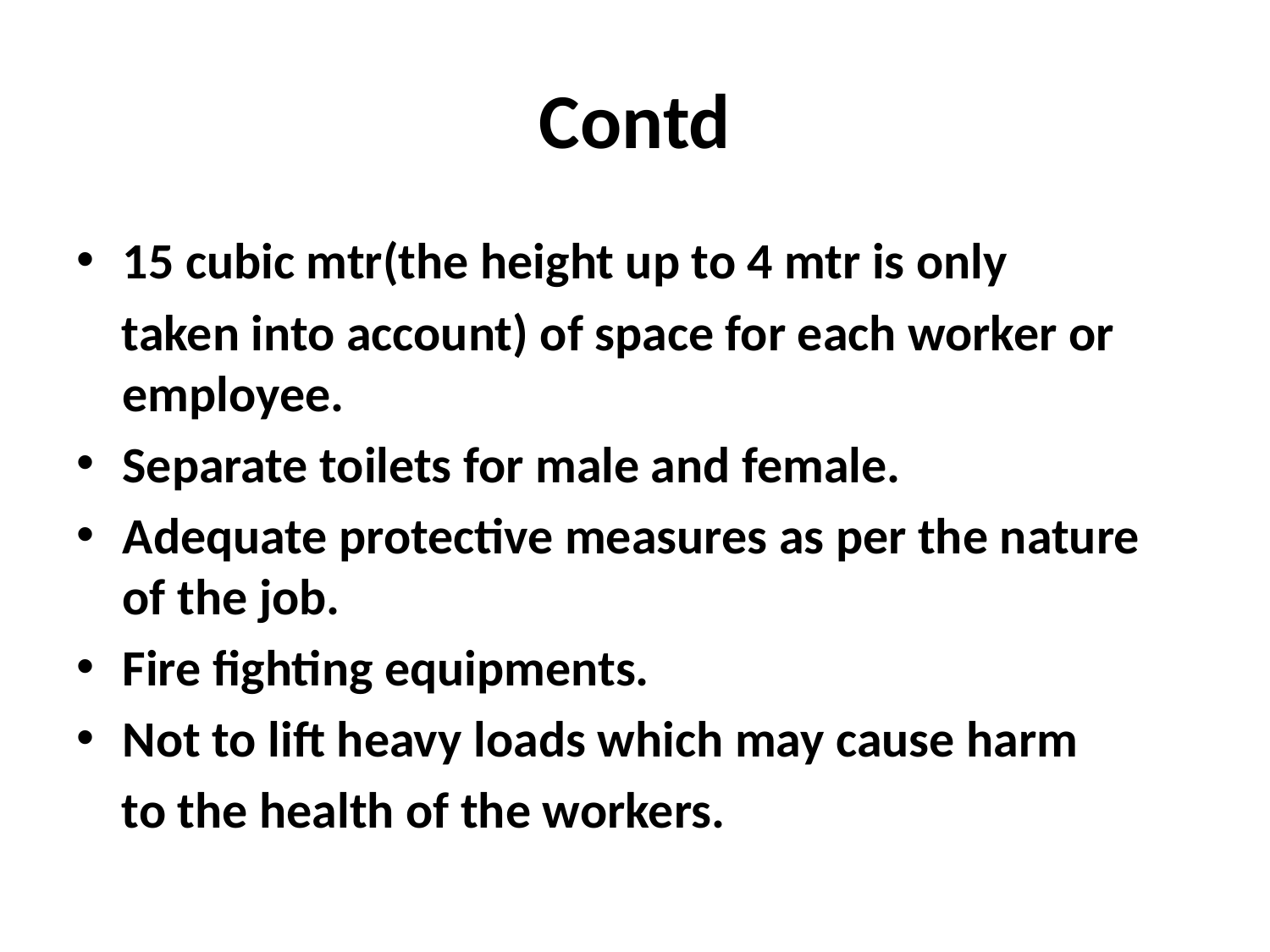

# Contd
15 cubic mtr(the height up to 4 mtr is only
    taken into account) of space for each worker or employee.
Separate toilets for male and female.
Adequate protective measures as per the nature of the job.
Fire fighting equipments.
Not to lift heavy loads which may cause harm
    to the health of the workers.